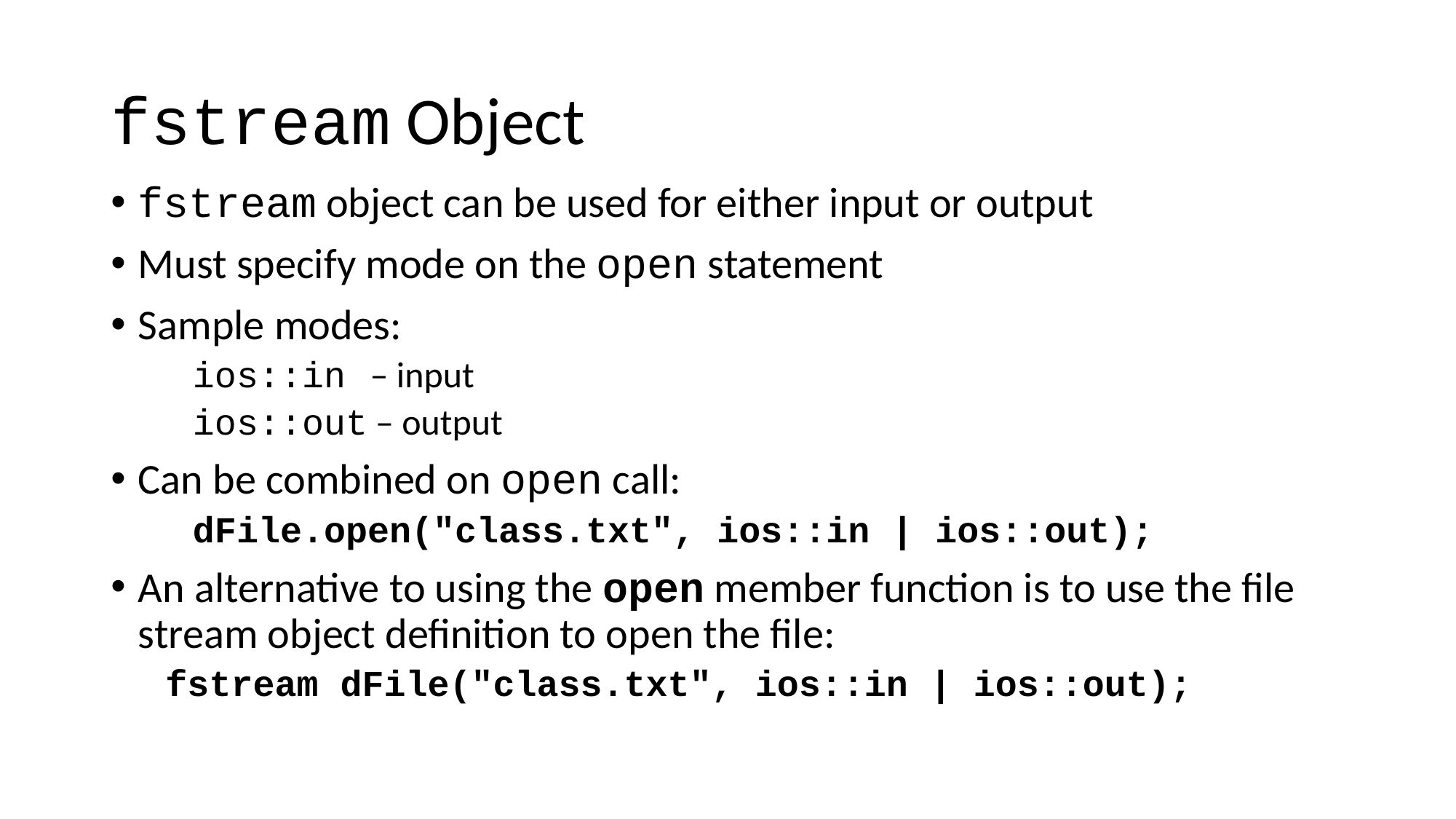

# fstream Object
fstream object can be used for either input or output
Must specify mode on the open statement
Sample modes:
	ios::in   – input
	ios::out – output
Can be combined on open call:
	dFile.open("class.txt", ios::in | ios::out);
An alternative to using the open member function is to use the file stream object definition to open the file:
fstream dFile("class.txt", ios::in | ios::out);